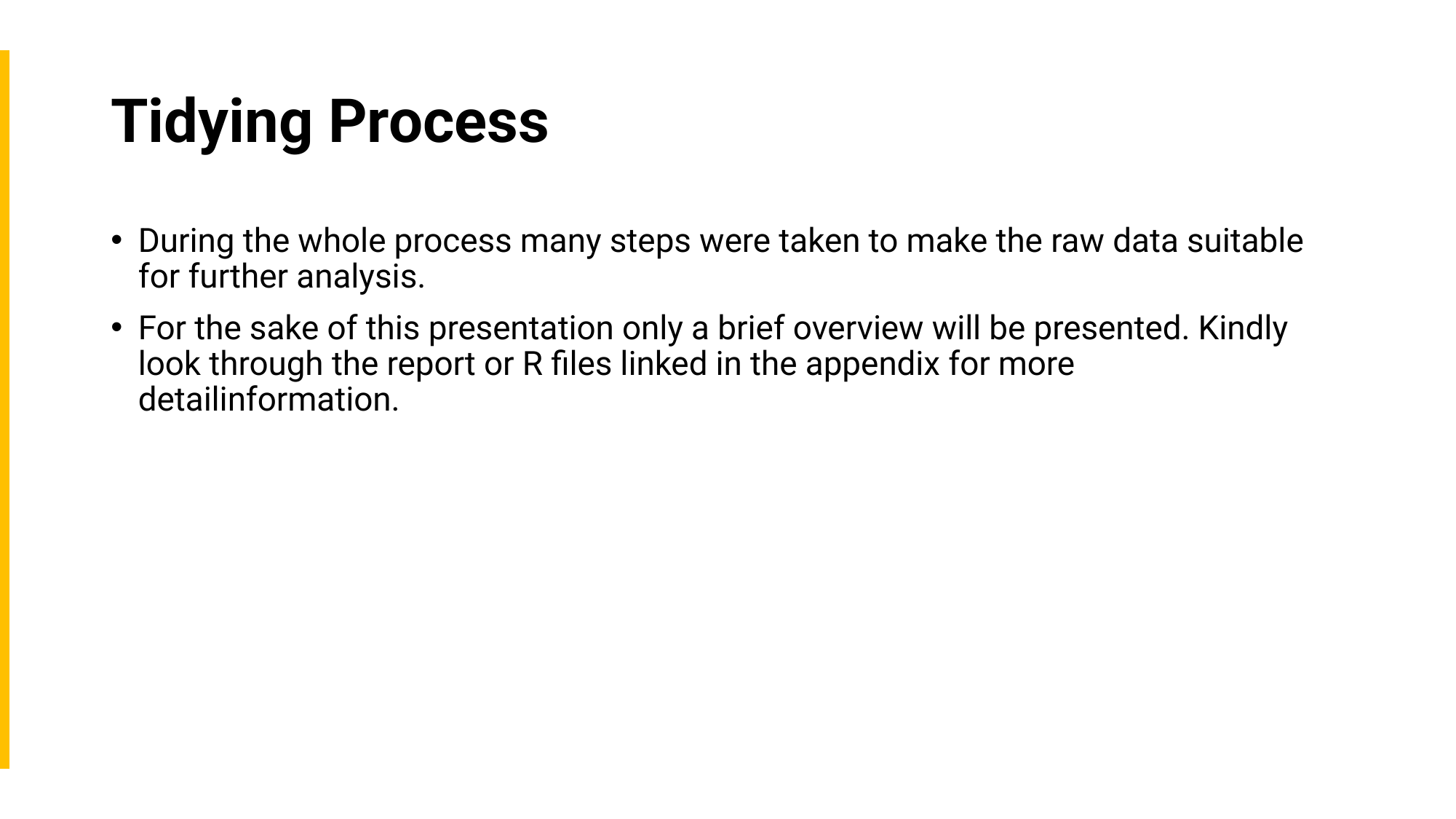

# Tidying Process

During the whole process many steps were taken to make the raw data suitable for further analysis.
For the sake of this presentation only a brief overview will be presented. Kindly look through the report or R files linked in the appendix for more detailinformation.